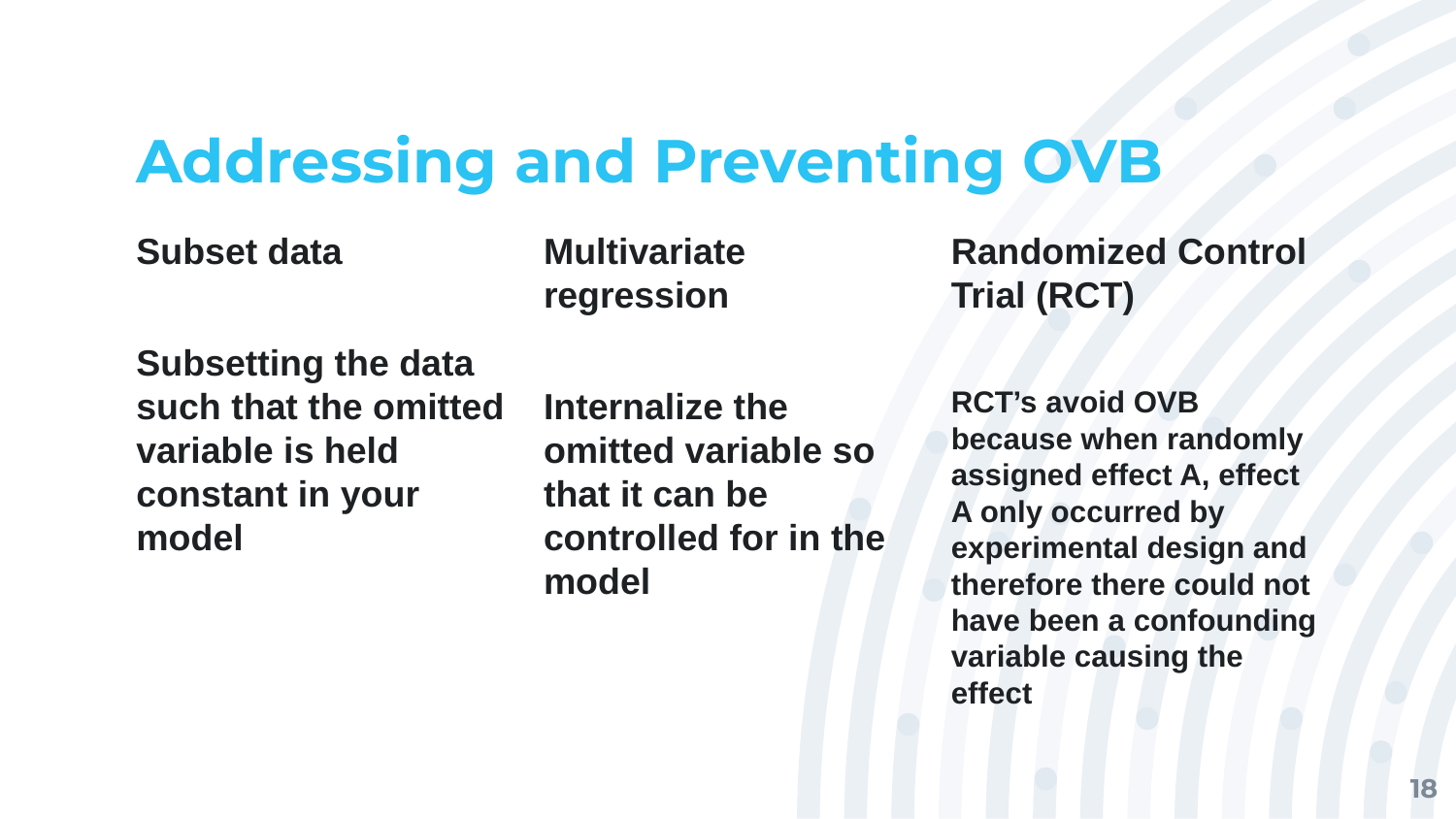

# Addressing and Preventing OVB
Subset data

Subsetting the data such that the omitted variable is held constant in your model
Multivariate regression

Internalize the omitted variable so that it can be controlled for in the model

Randomized Control Trial (RCT)

RCT’s avoid OVB because when randomly assigned effect A, effect A only occurred by experimental design and therefore there could not have been a confounding variable causing the effect

18